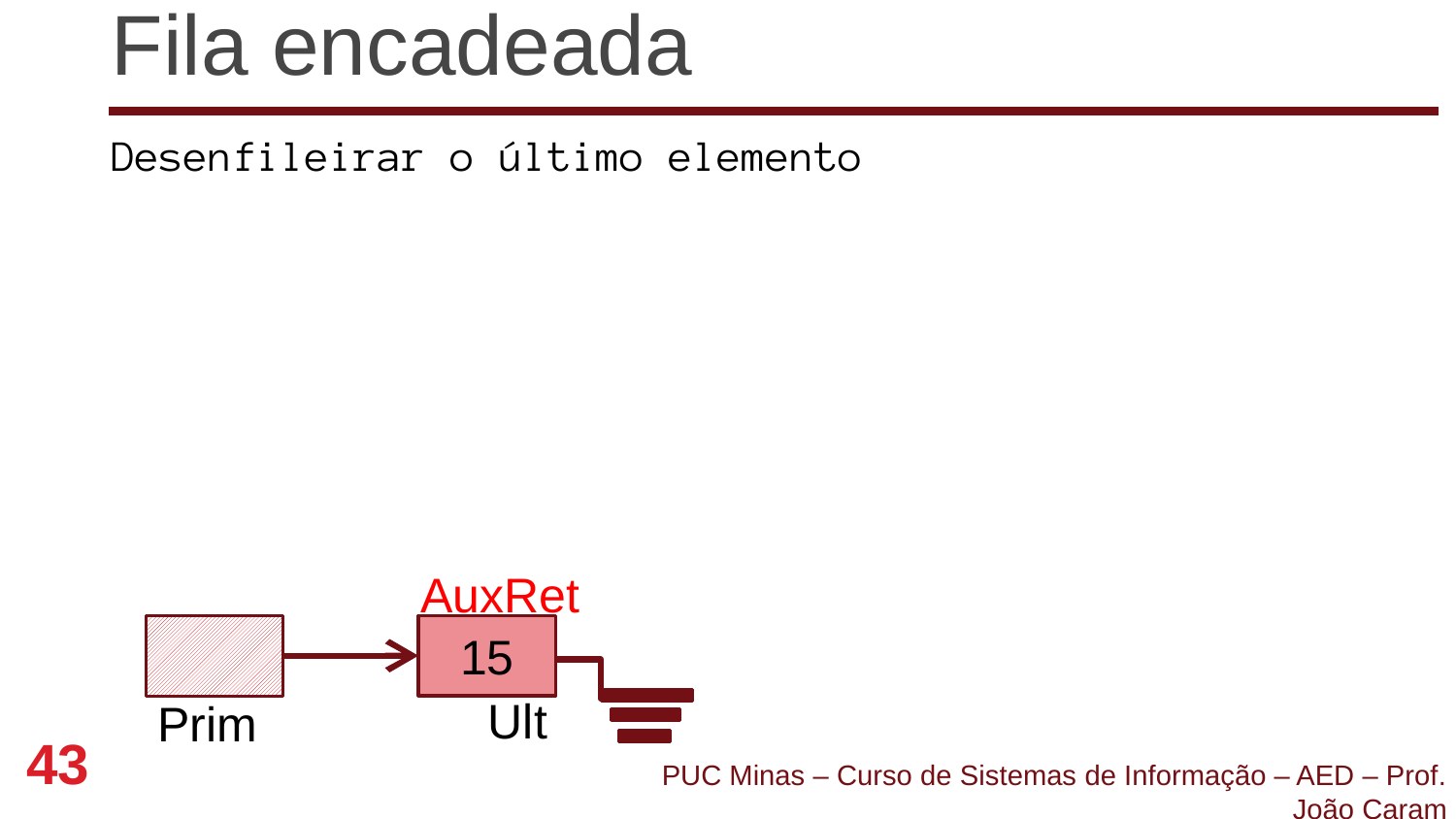

# Fila encadeada
Desenfileirar o último elemento
AuxRet
15

Ult
Prim
43
PUC Minas – Curso de Sistemas de Informação – AED – Prof. João Caram